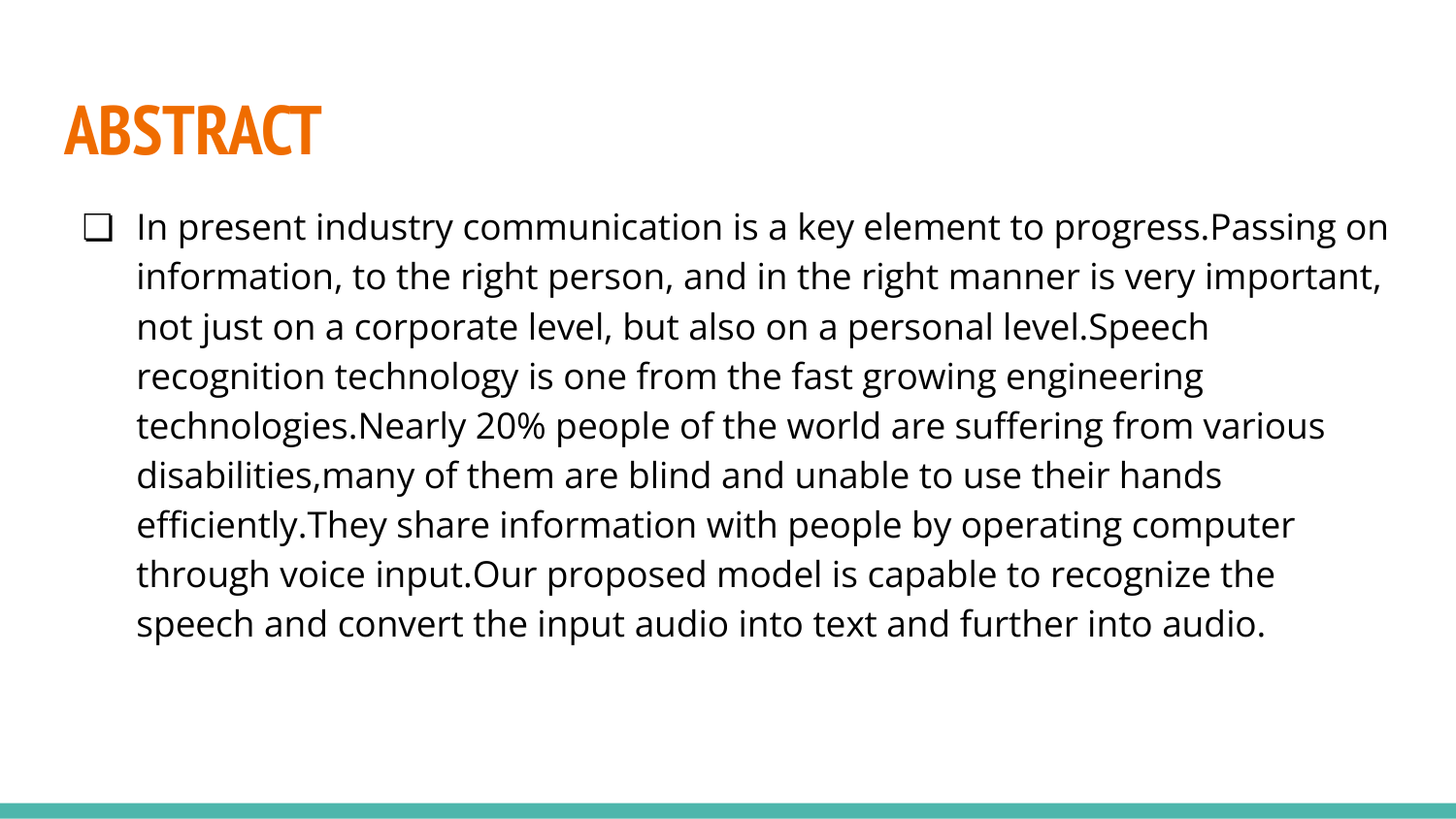

# ABSTRACT
In present industry communication is a key element to progress.Passing on information, to the right person, and in the right manner is very important, not just on a corporate level, but also on a personal level.Speech recognition technology is one from the fast growing engineering technologies.Nearly 20% people of the world are suffering from various disabilities,many of them are blind and unable to use their hands efficiently.They share information with people by operating computer through voice input.Our proposed model is capable to recognize the speech and convert the input audio into text and further into audio.